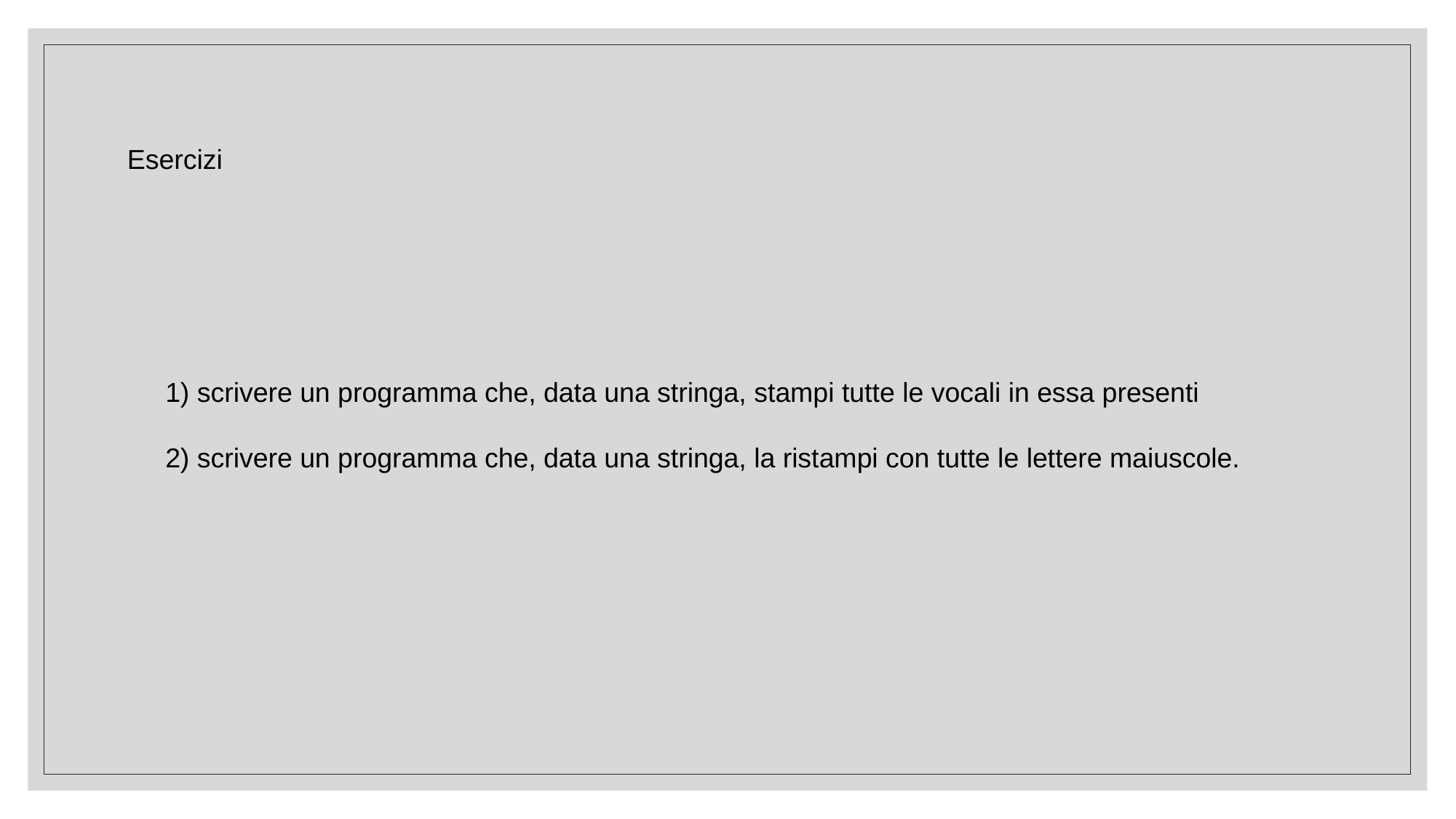

Esercizi
1) scrivere un programma che, data una stringa, stampi tutte le vocali in essa presenti

2) scrivere un programma che, data una stringa, la ristampi con tutte le lettere maiuscole.